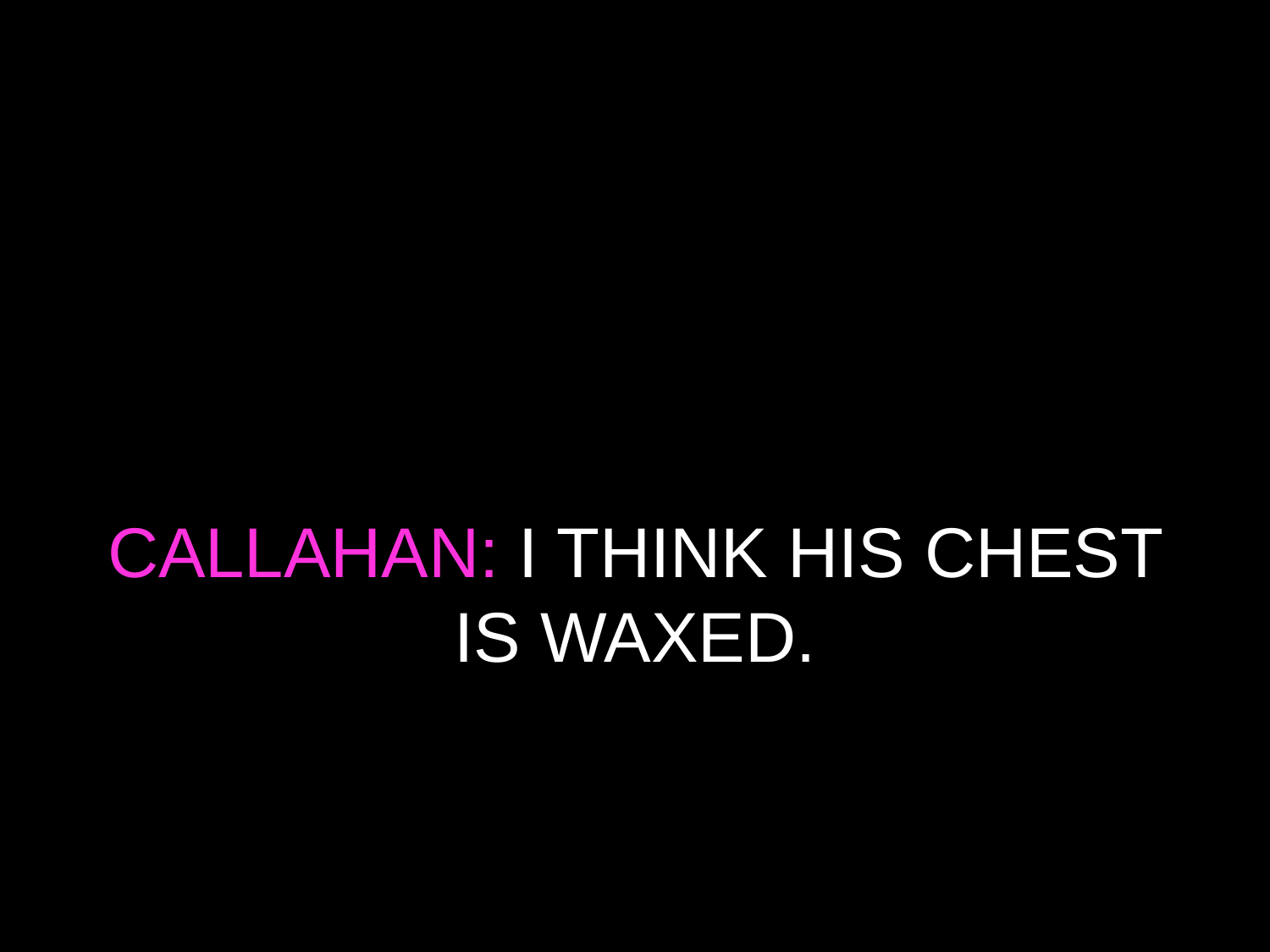

# CALLAHAN: I THINK HIS CHEST IS WAXED.